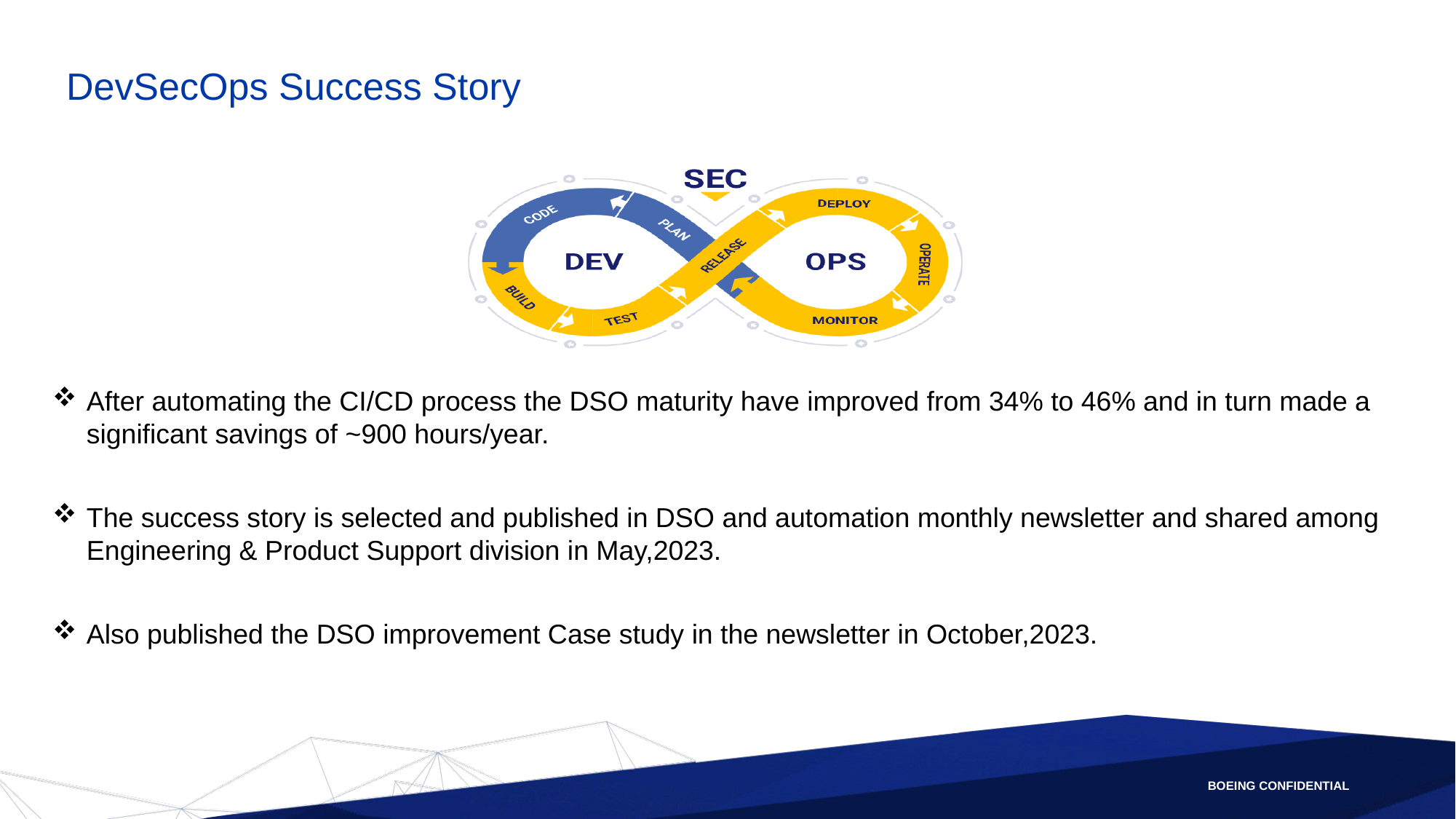

# DevSecOps Success Story

After automating the CI/CD process the DSO maturity have improved from 34% to 46% and in turn made a significant savings of ~900 hours/year.

The success story is selected and published in DSO and automation monthly newsletter and shared among Engineering & Product Support division in May,2023.

Also published the DSO improvement Case study in the newsletter in October,2023.